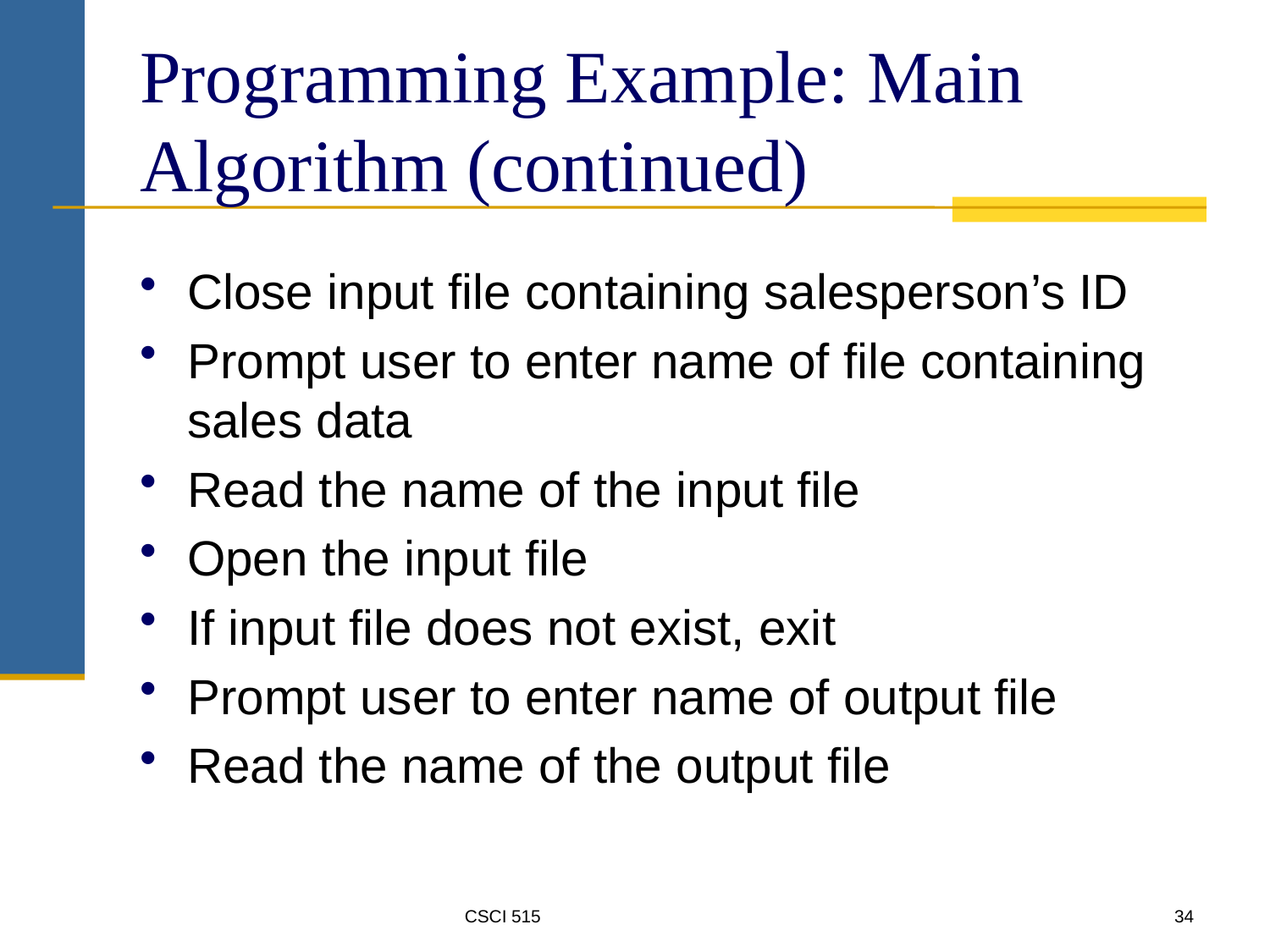

# Programming Example: Main Algorithm (continued)
Close input file containing salesperson’s ID
Prompt user to enter name of file containing sales data
Read the name of the input file
Open the input file
If input file does not exist, exit
Prompt user to enter name of output file
Read the name of the output file
CSCI 515
34